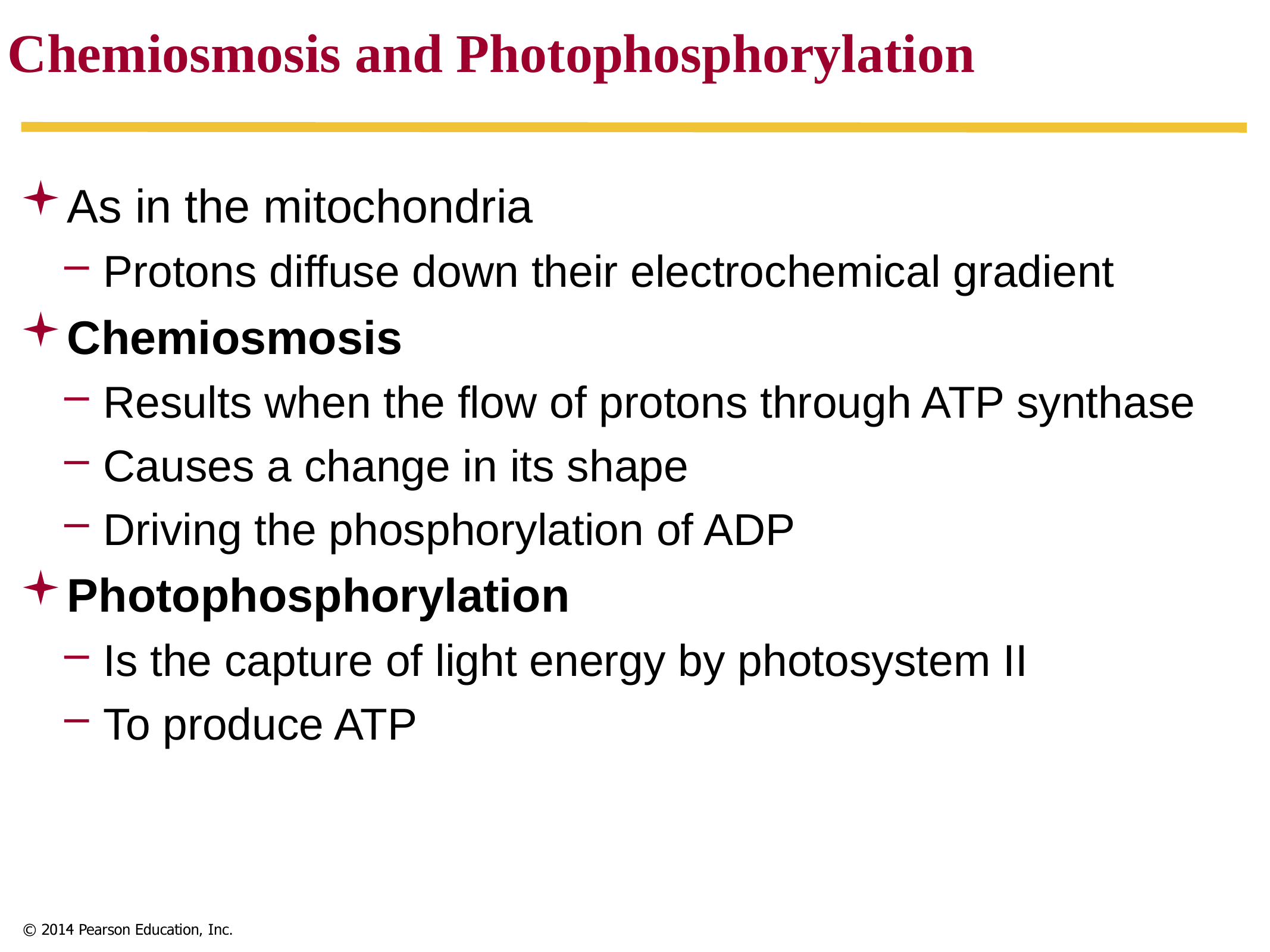

Chemiosmosis and Photophosphorylation

As in the mitochondria
Protons diffuse down their electrochemical gradient
Chemiosmosis
Results when the flow of protons through ATP synthase
Causes a change in its shape
Driving the phosphorylation of ADP
Photophosphorylation
Is the capture of light energy by photosystem II
To produce ATP